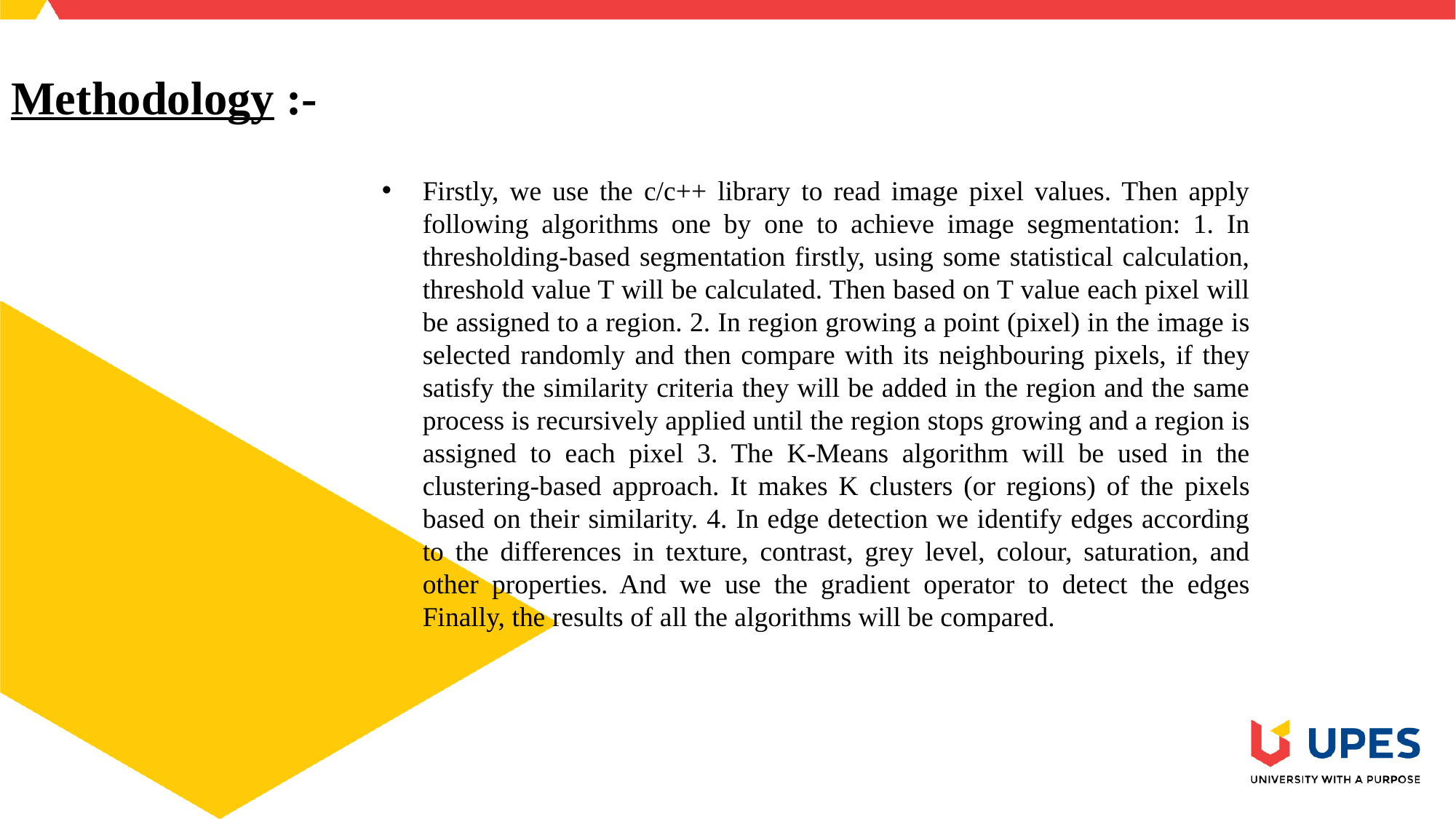

# Methodology :-
Firstly, we use the c/c++ library to read image pixel values. Then apply following algorithms one by one to achieve image segmentation: 1. In thresholding-based segmentation firstly, using some statistical calculation, threshold value T will be calculated. Then based on T value each pixel will be assigned to a region. 2. In region growing a point (pixel) in the image is selected randomly and then compare with its neighbouring pixels, if they satisfy the similarity criteria they will be added in the region and the same process is recursively applied until the region stops growing and a region is assigned to each pixel 3. The K-Means algorithm will be used in the clustering-based approach. It makes K clusters (or regions) of the pixels based on their similarity. 4. In edge detection we identify edges according to the differences in texture, contrast, grey level, colour, saturation, and other properties. And we use the gradient operator to detect the edges Finally, the results of all the algorithms will be compared.